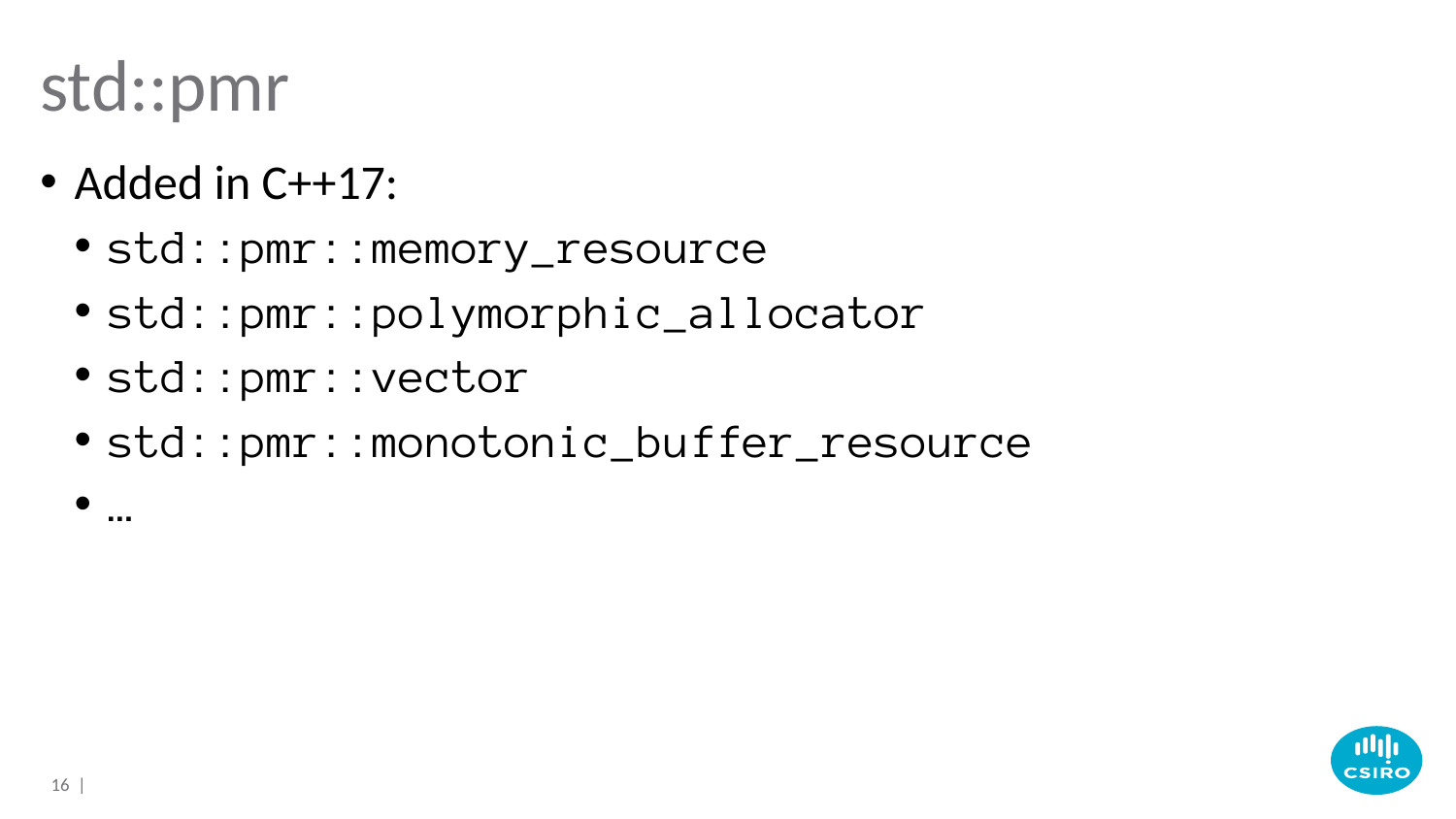

# std::pmr
Added in C++17:
std::pmr::memory_resource
std::pmr::polymorphic_allocator
std::pmr::vector
std::pmr::monotonic_buffer_resource
…
16  |